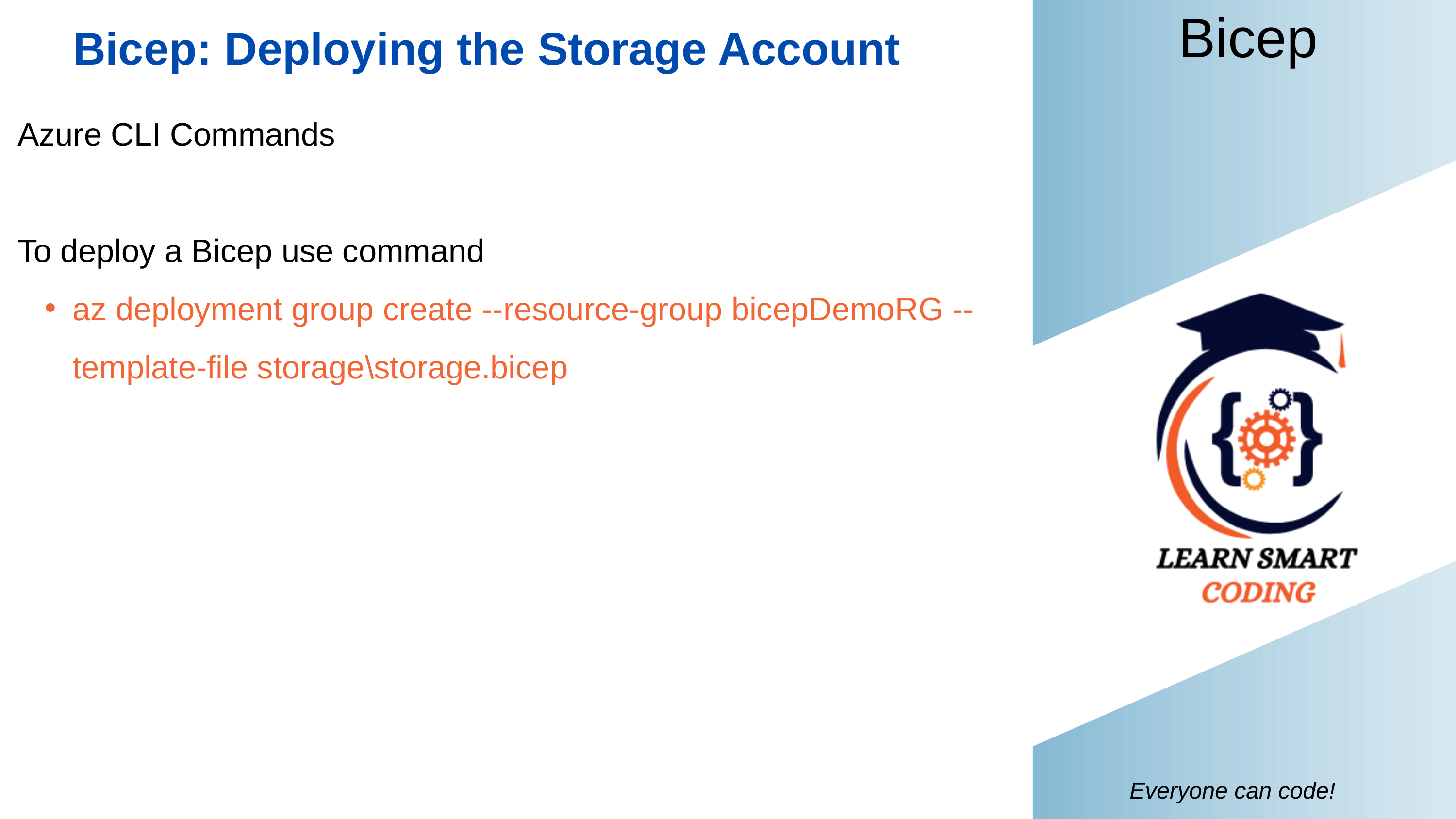

Bicep
Bicep: Deploying the Storage Account
Azure CLI Commands

To deploy a Bicep use command
az deployment group create --resource-group bicepDemoRG --template-file storage\storage.bicep

Everyone can code!